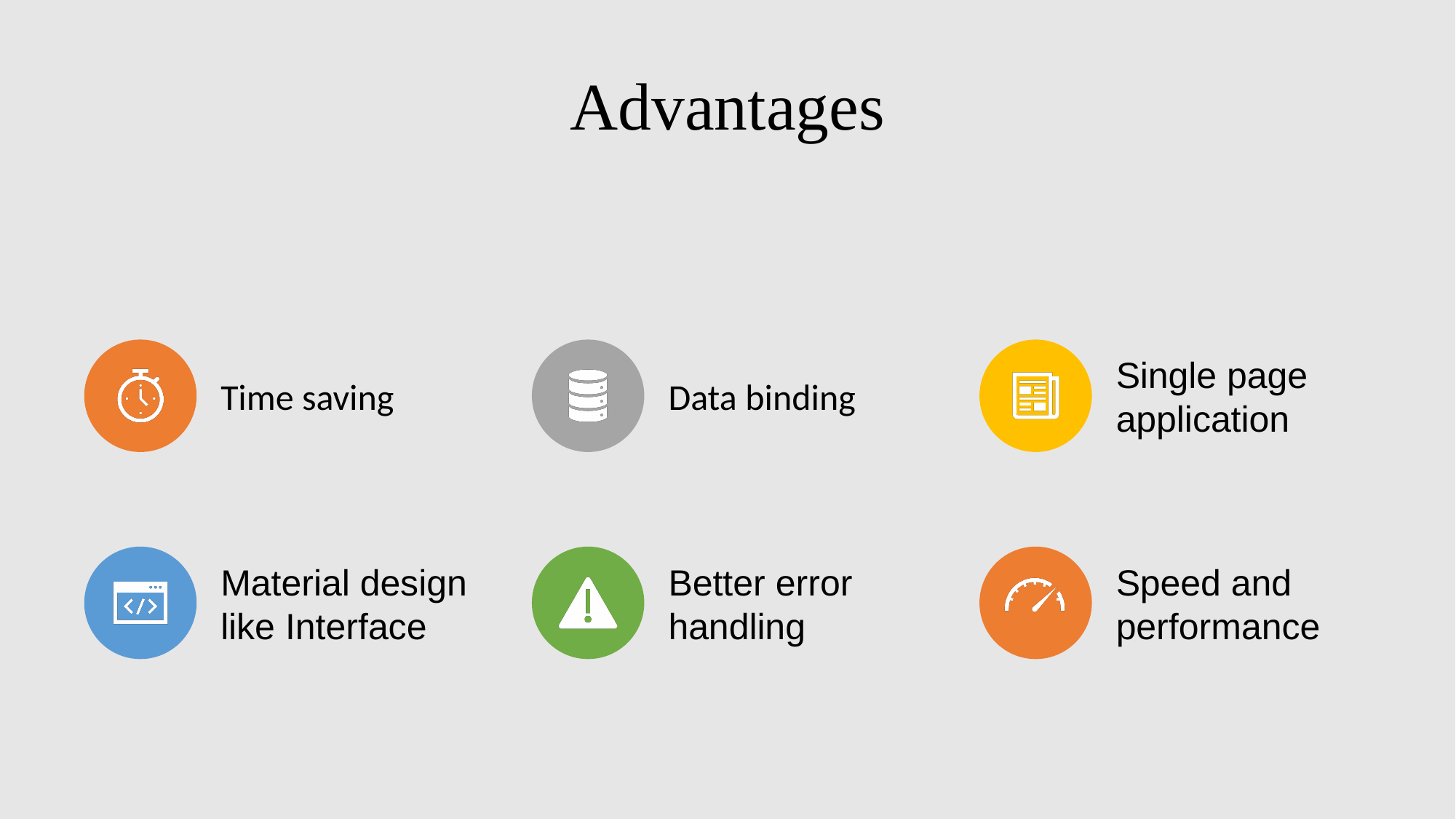

# Advantages
Time saving
Data binding
Single page application
Material design like Interface
Better error handling
Speed and performance